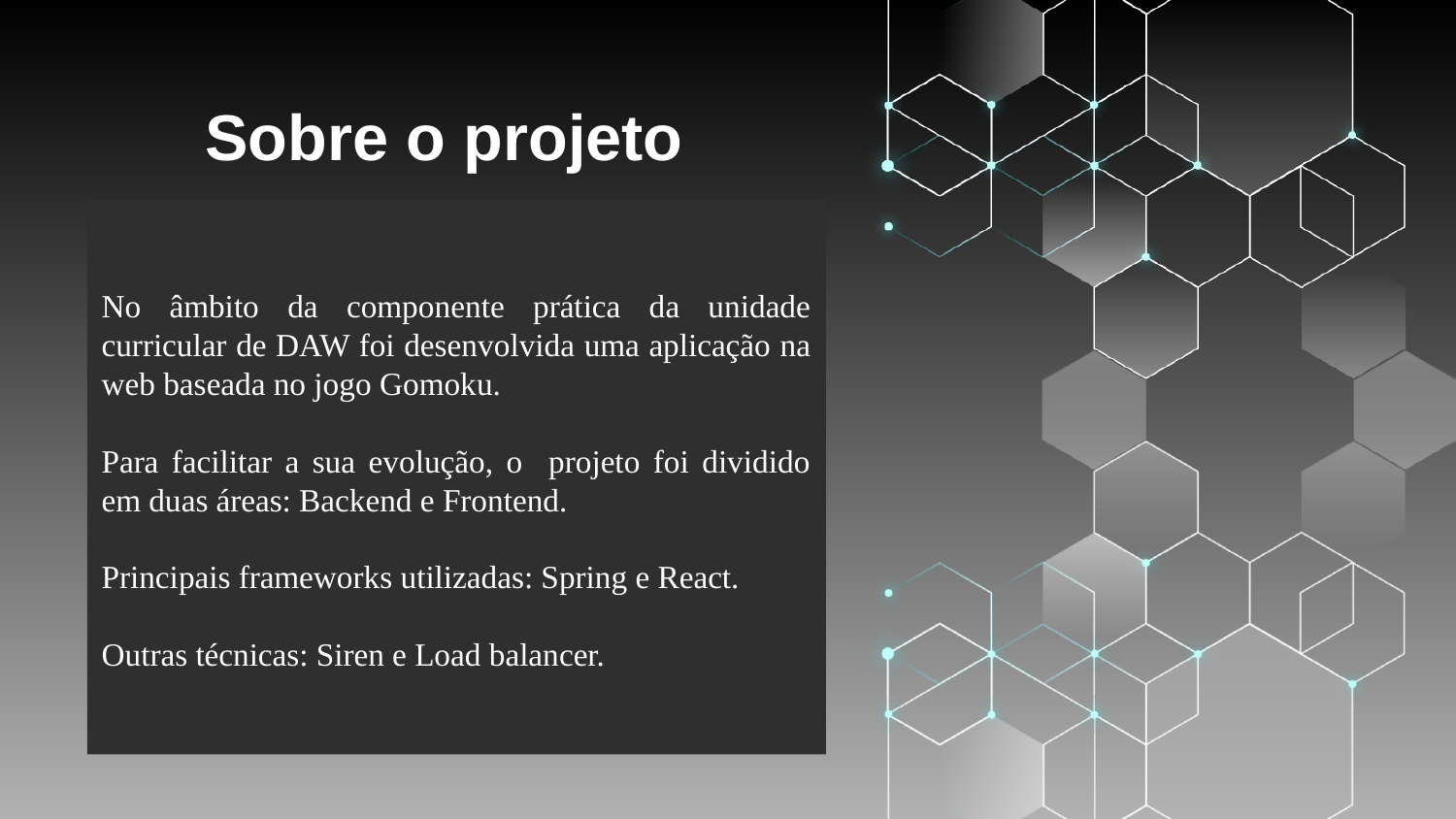

Sobre o projeto

No âmbito da componente prática da unidade curricular de DAW foi desenvolvida uma aplicação na web baseada no jogo Gomoku.

Para facilitar a sua evolução, o  projeto foi dividido em duas áreas: Backend e Frontend.

Principais frameworks utilizadas: Spring e React.

Outras técnicas: Siren e Load balancer.